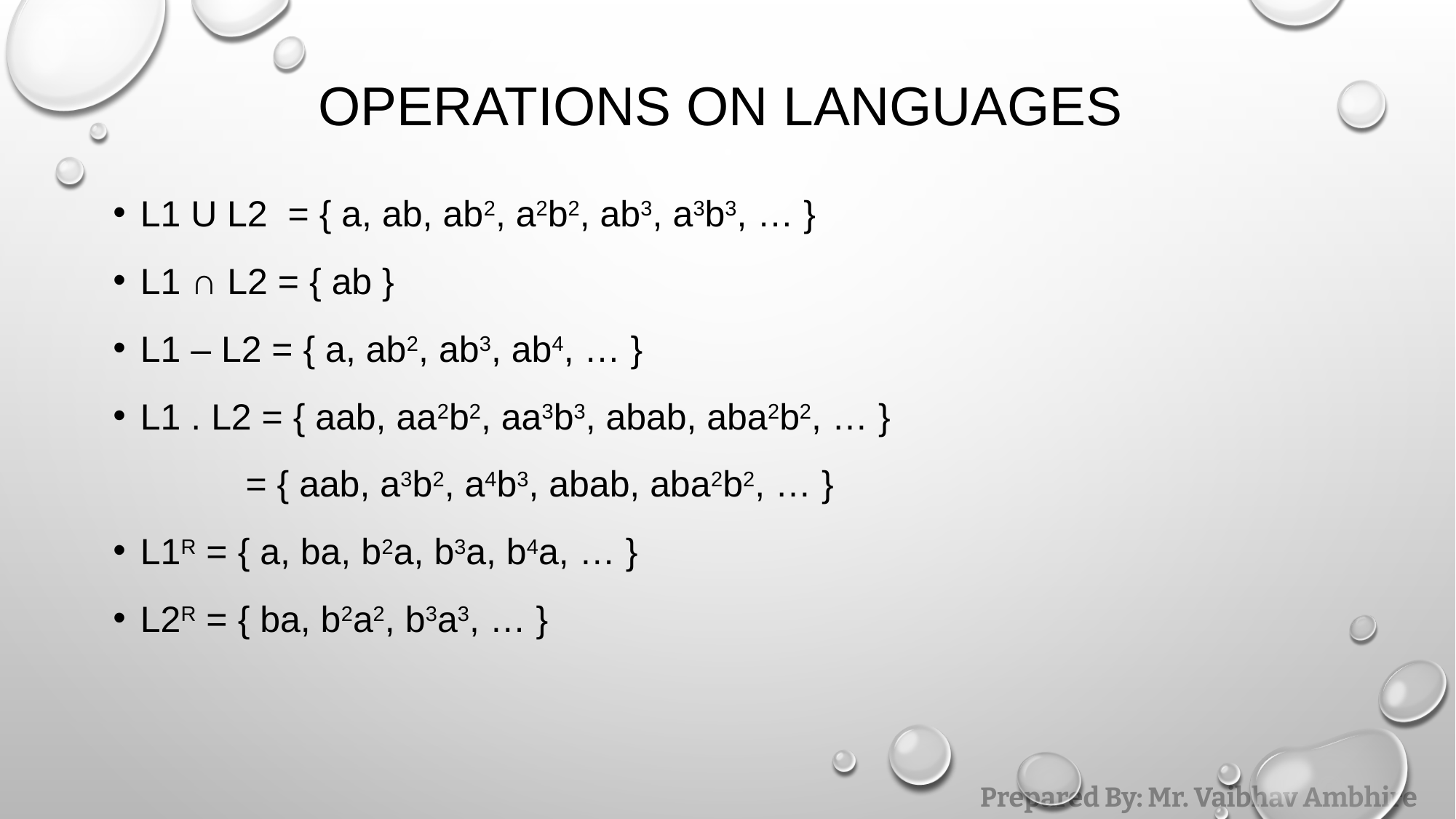

# OPERATIONS ON LANGUAGES
L1 U L2  = { a, ab, ab2, a2b2, ab3, a3b3, … }
L1 ∩ L2 = { ab }
L1 – L2 = { a, ab2, ab3, ab4, … }
L1 . L2 = { aab, aa2b2, aa3b3, abab, aba2b2, … }
             = { aab, a3b2, a4b3, abab, aba2b2, … }
L1R = { a, ba, b2a, b3a, b4a, … }
L2R = { ba, b2a2, b3a3, … }